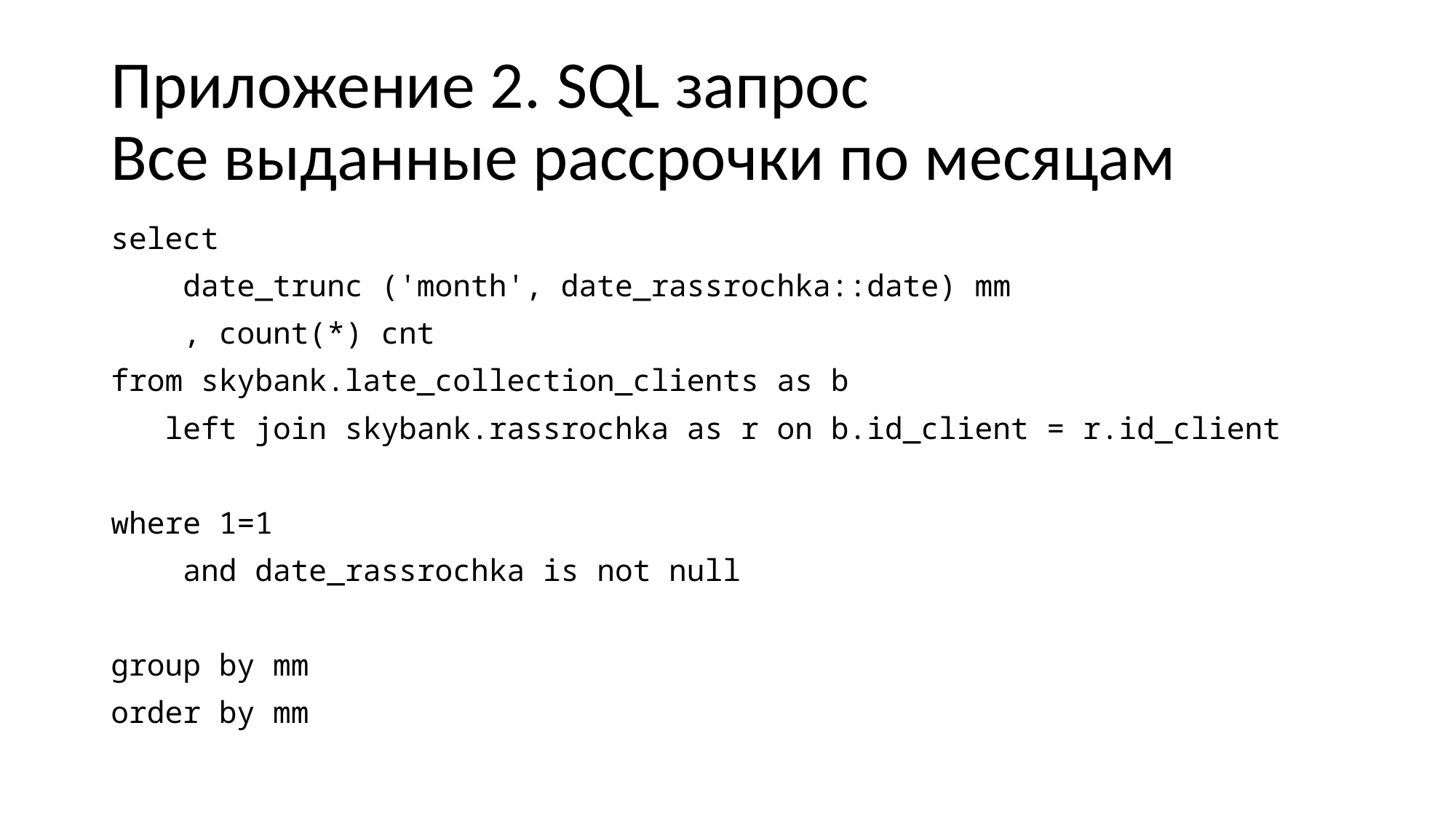

# Приложение 2. SQL запрос Все выданные рассрочки по месяцам
select
    date_trunc ('month', date_rassrochka::date) mm
    , count(*) cnt
from skybank.late_collection_clients as b
   left join skybank.rassrochka as r on b.id_client = r.id_client

where 1=1
    and date_rassrochka is not null

group by mm
order by mm